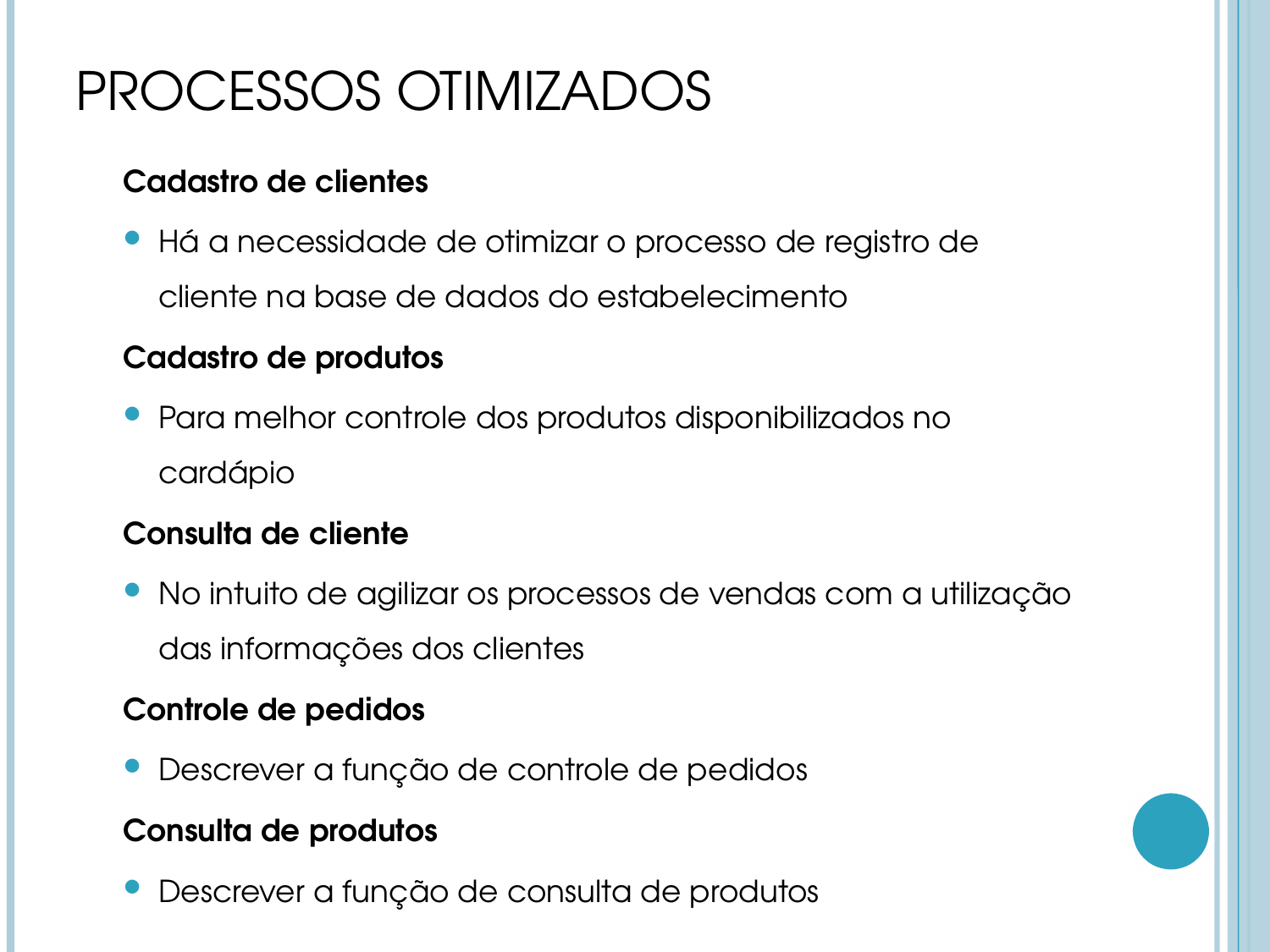

PROCESSOS OTIMIZADOS
Cadastro de clientes
Há a necessidade de otimizar o processo de registro de cliente na base de dados do estabelecimento
Cadastro de produtos
Para melhor controle dos produtos disponibilizados no cardápio
Consulta de cliente
No intuito de agilizar os processos de vendas com a utilização das informações dos clientes
Controle de pedidos
Descrever a função de controle de pedidos
Consulta de produtos
Descrever a função de consulta de produtos